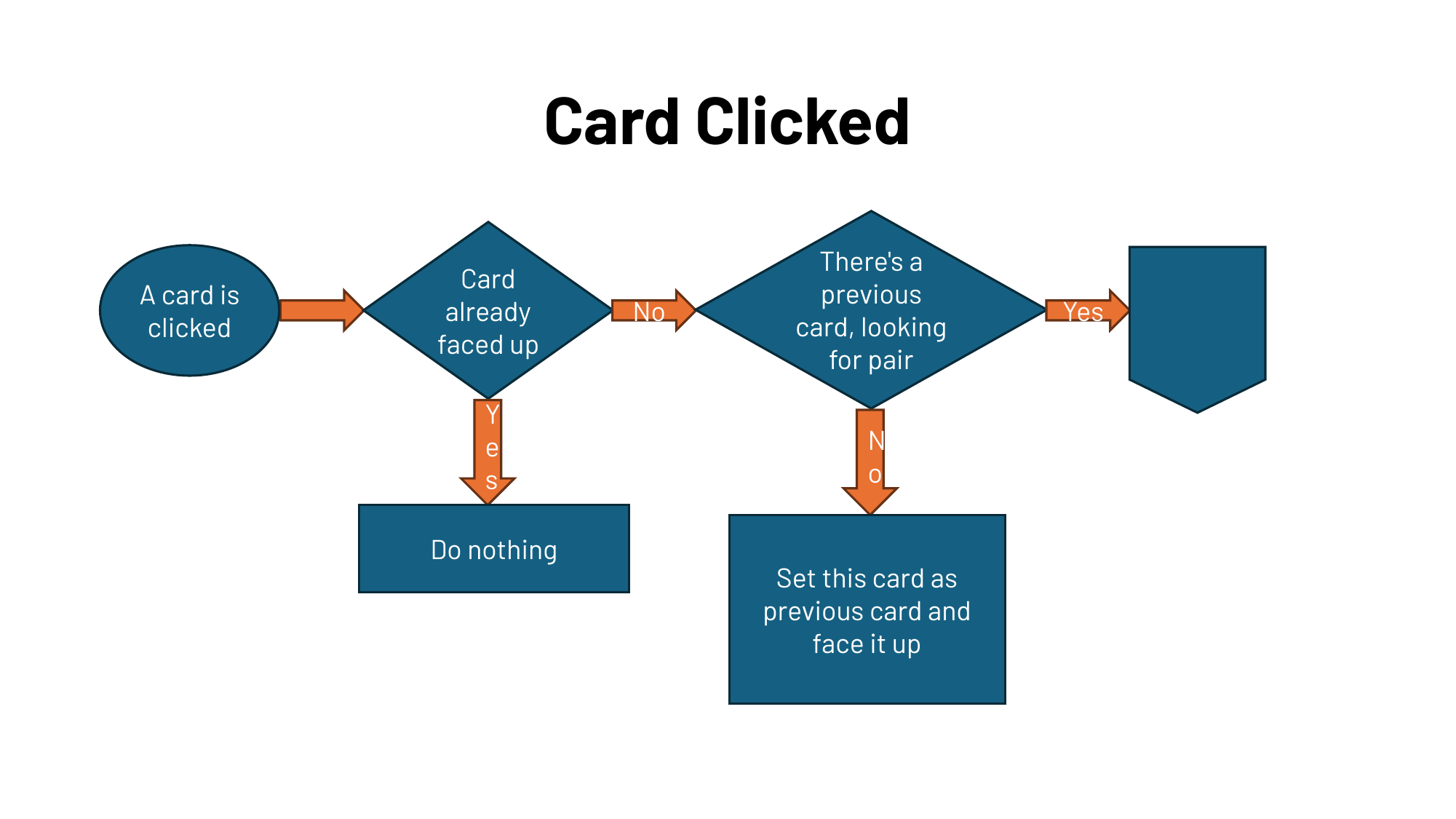

# Card Clicked
There's a previous card, looking for pair
Card already faced up
A card is clicked

Yes
No

Yes
No
Do nothing
Set this card as previous card and face it up